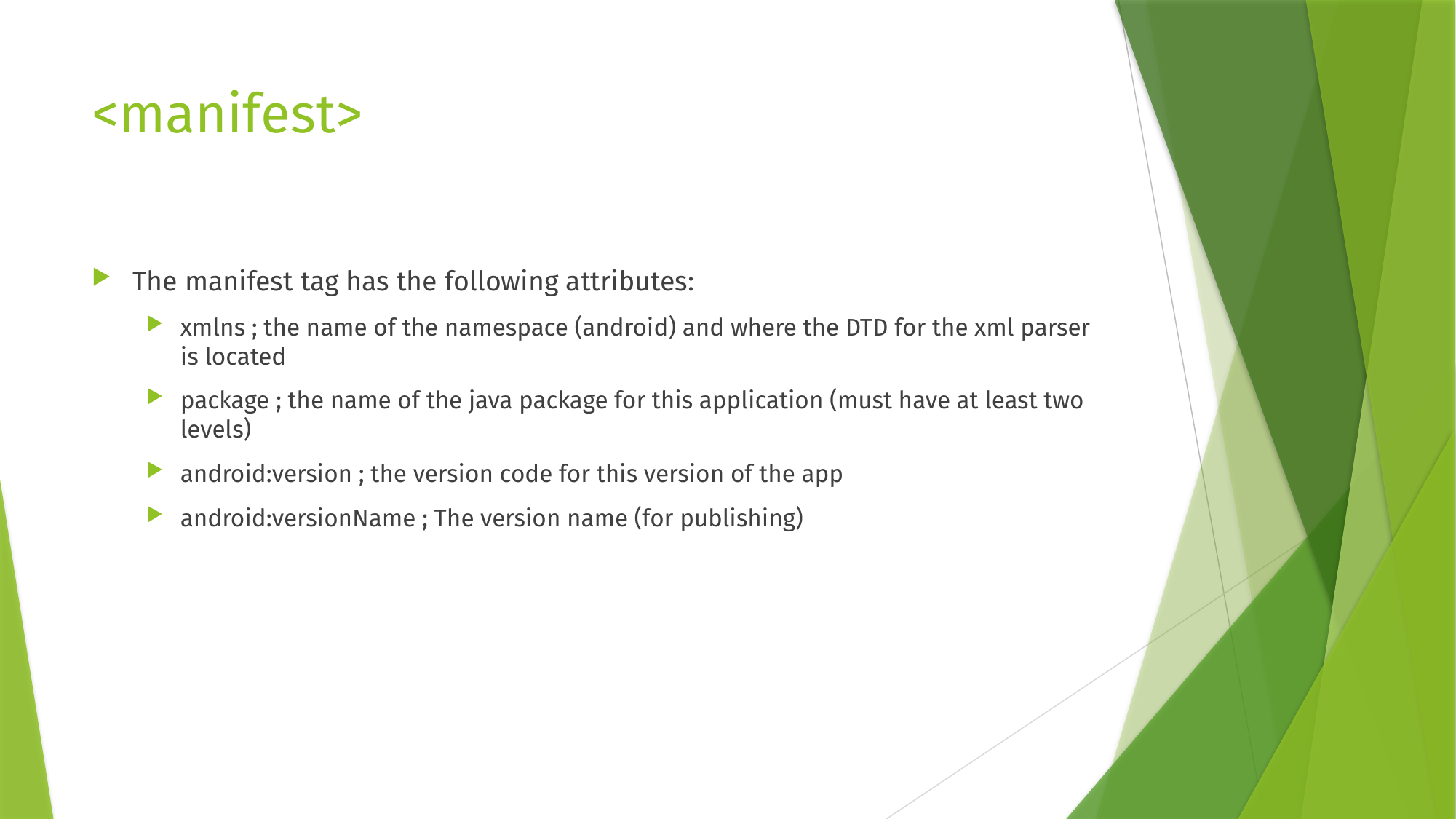

# <manifest>
The manifest tag has the following attributes:
xmlns ; the name of the namespace (android) and where the DTD for the xml parser is located
package ; the name of the java package for this application (must have at least two levels)
android:version ; the version code for this version of the app
android:versionName ; The version name (for publishing)